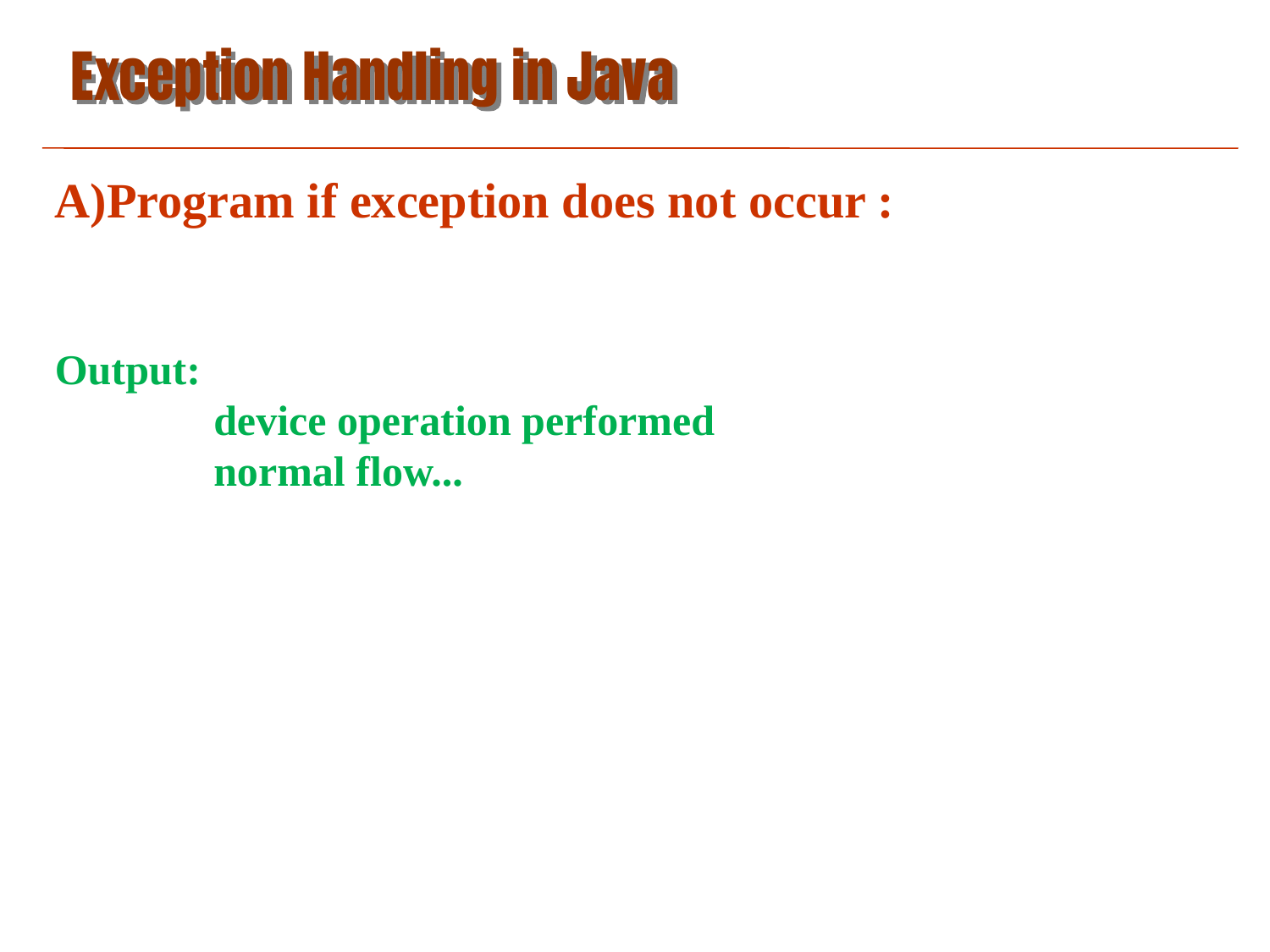

Exception Handling in Java

A)Program if exception does not occur :

Output:
               device operation performed
               normal flow...